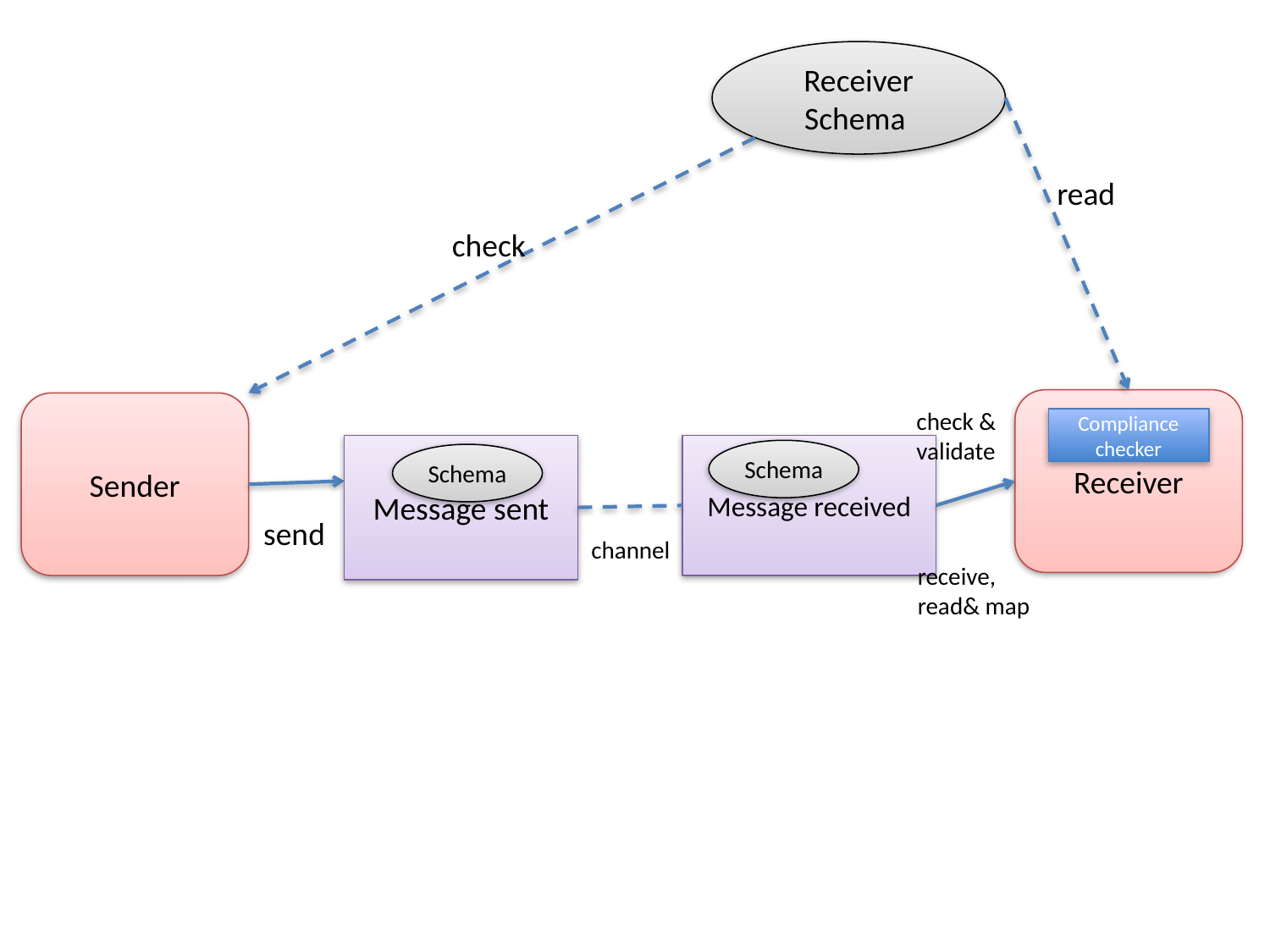

Receiver Schema
read
check
Receiver
Sender
check & validate
Compliance checker
Message sent
Message received
Schema
Schema
send
channel
receive,
read& map